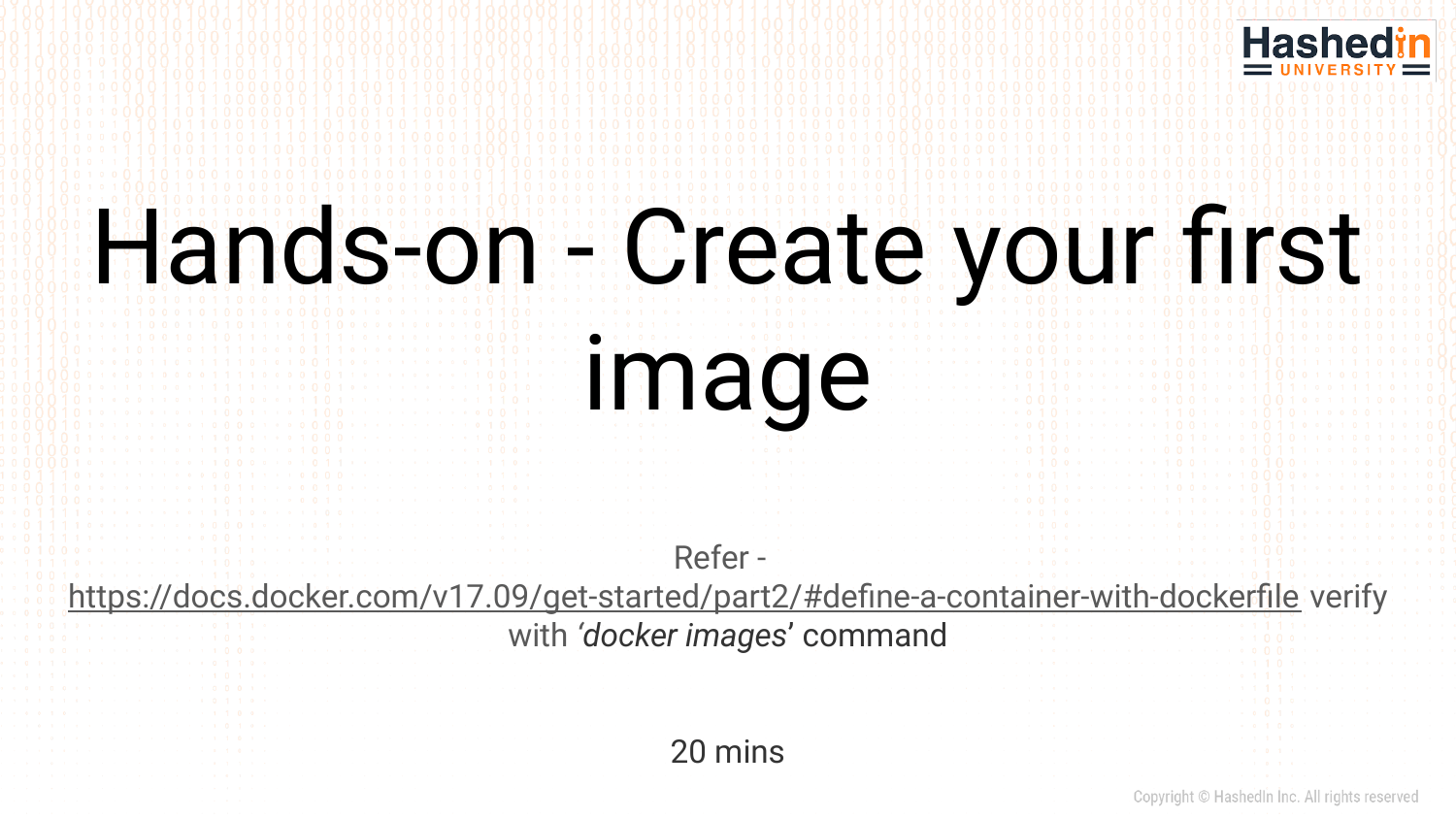

Hands-on - Create your first image
Refer -  https://docs.docker.com/v17.09/get-started/part2/#define-a-container-with-dockerfile verify with ‘docker images’ command

20 mins

’